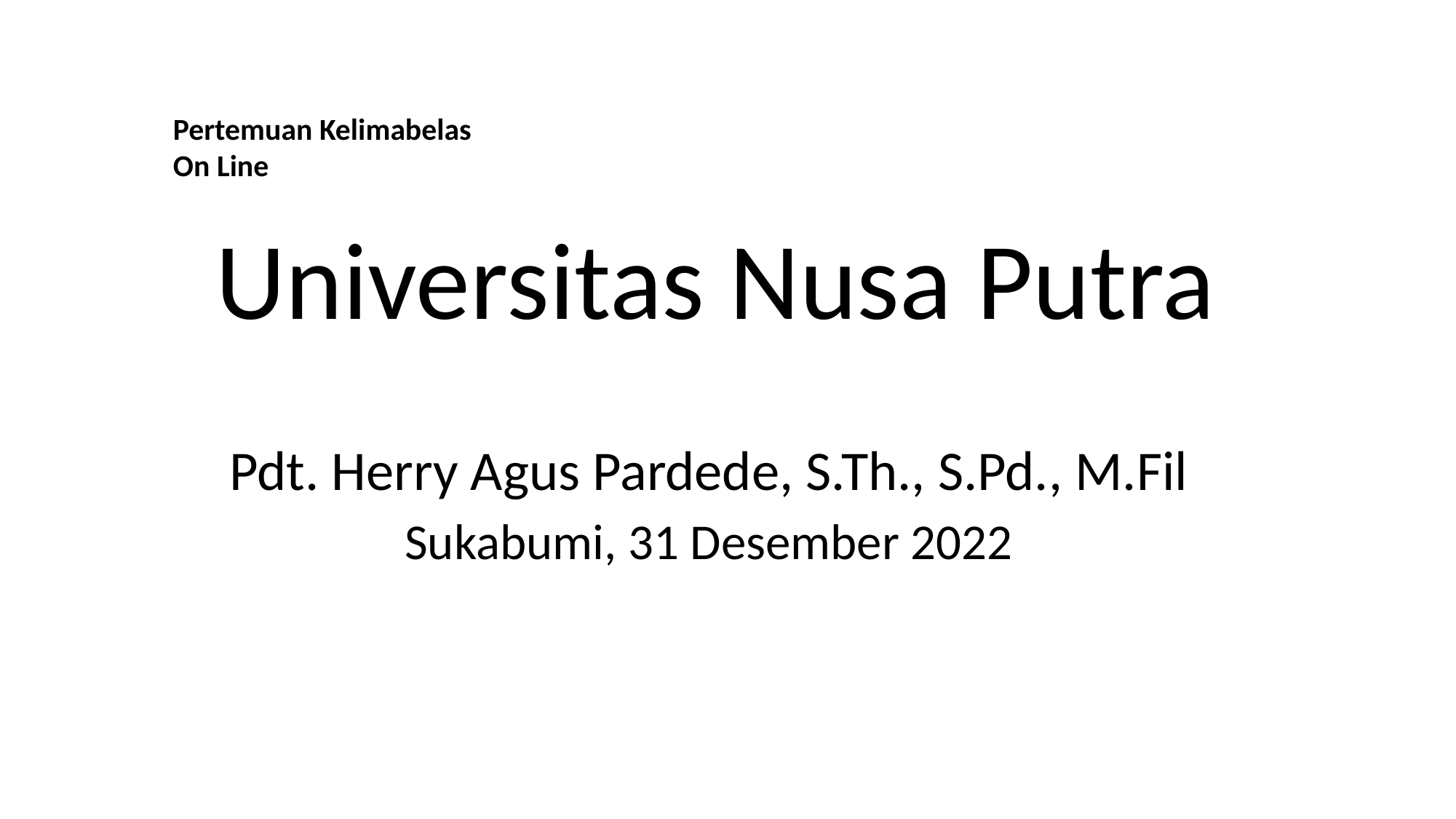

# Universitas Nusa Putra
Pertemuan Kelimabelas
On Line
Pdt. Herry Agus Pardede, S.Th., S.Pd., M.Fil
Sukabumi, 31 Desember 2022